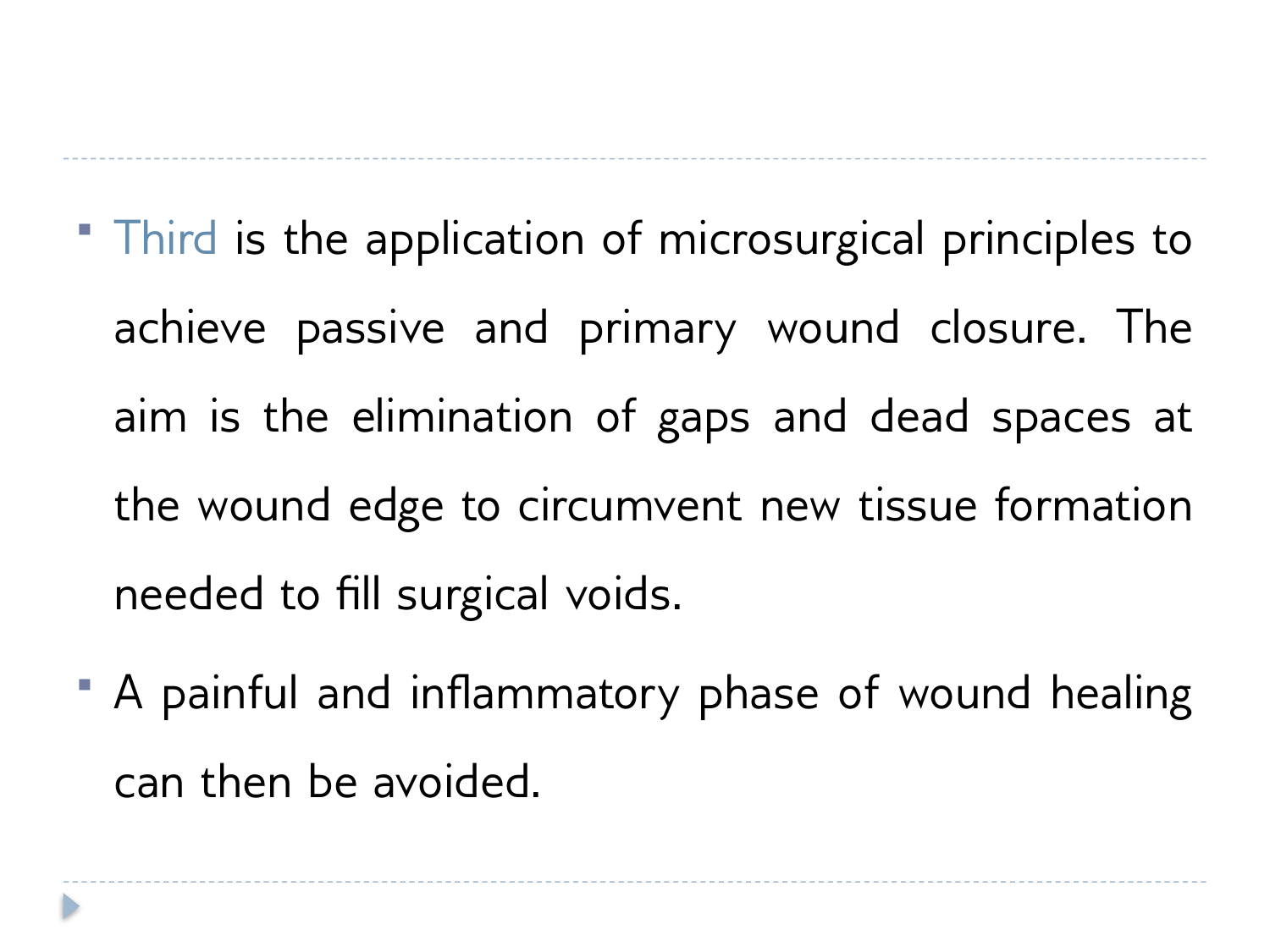

#
Third is the application of microsurgical principles to achieve passive and primary wound closure. The aim is the elimination of gaps and dead spaces at the wound edge to circumvent new tissue formation needed to fill surgical voids.
A painful and inflammatory phase of wound healing can then be avoided.